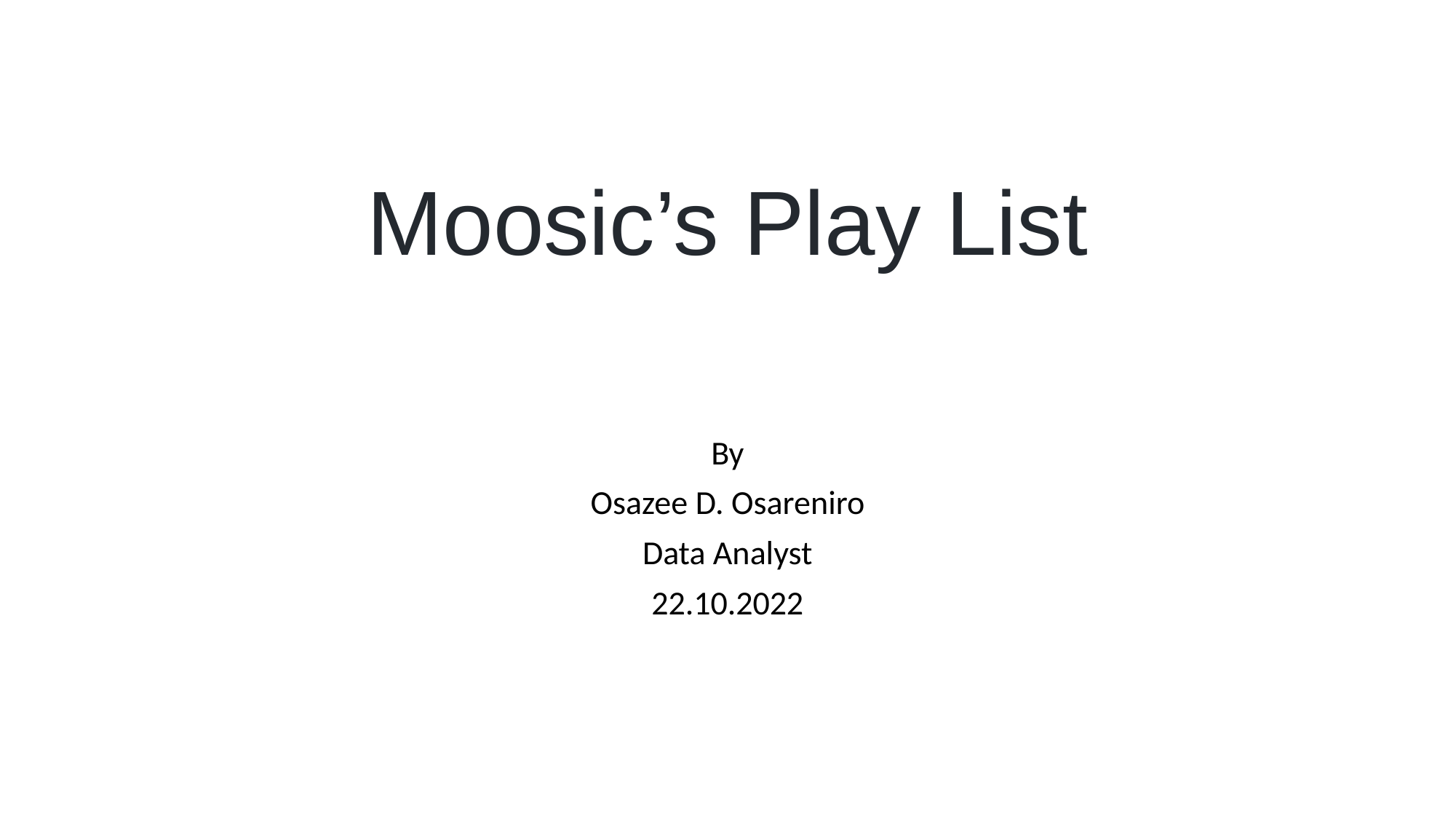

# Moosic’s Play List
By
Osazee D. Osareniro
Data Analyst
22.10.2022